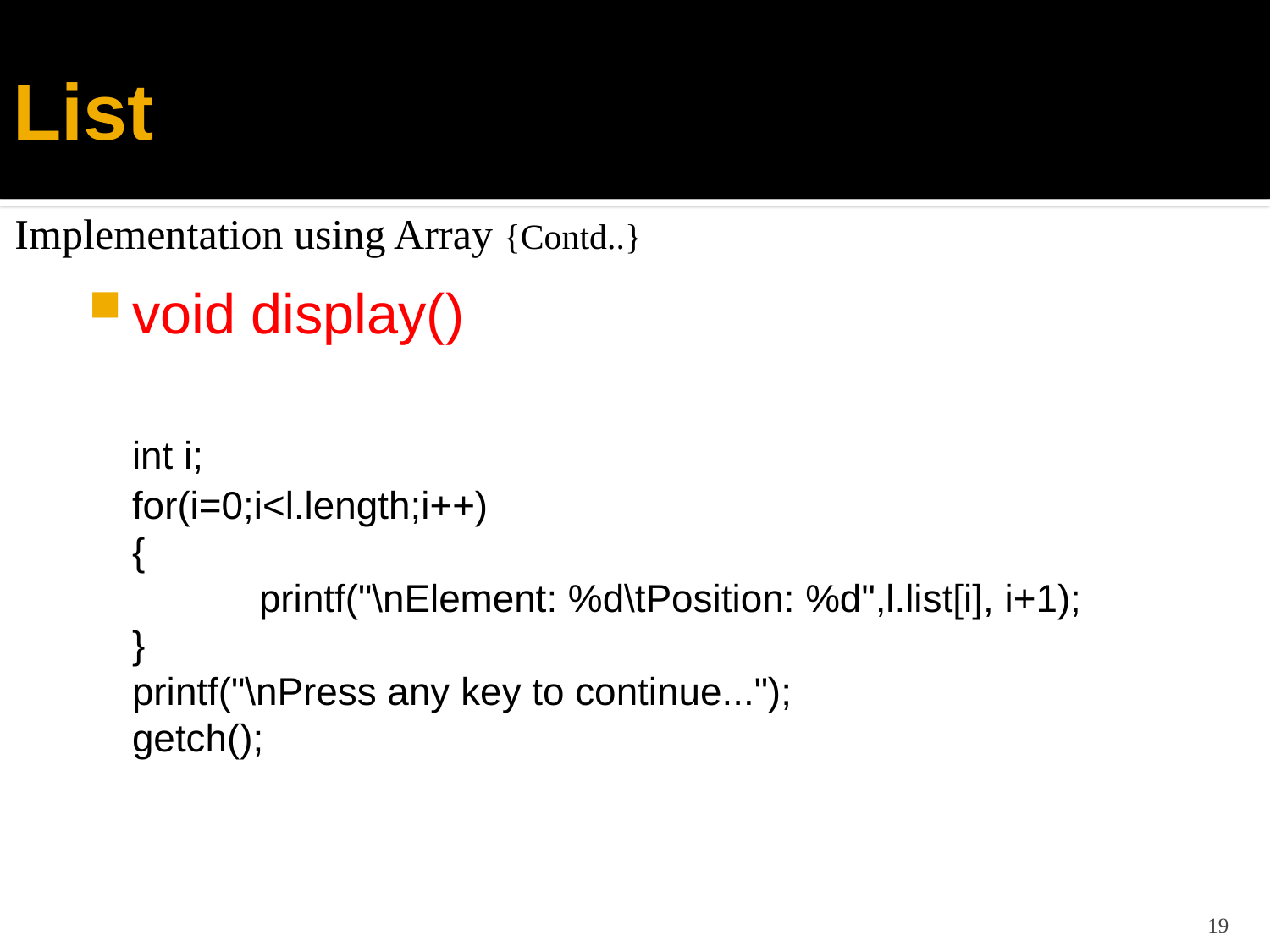

# List
Implementation using Array {Contd..}
void display()

	int i;
	for(i=0;i<l.length;i++)
	{
		printf("\nElement: %d\tPosition: %d",l.list[i], i+1);
	}
	printf("\nPress any key to continue...");
	getch();
19